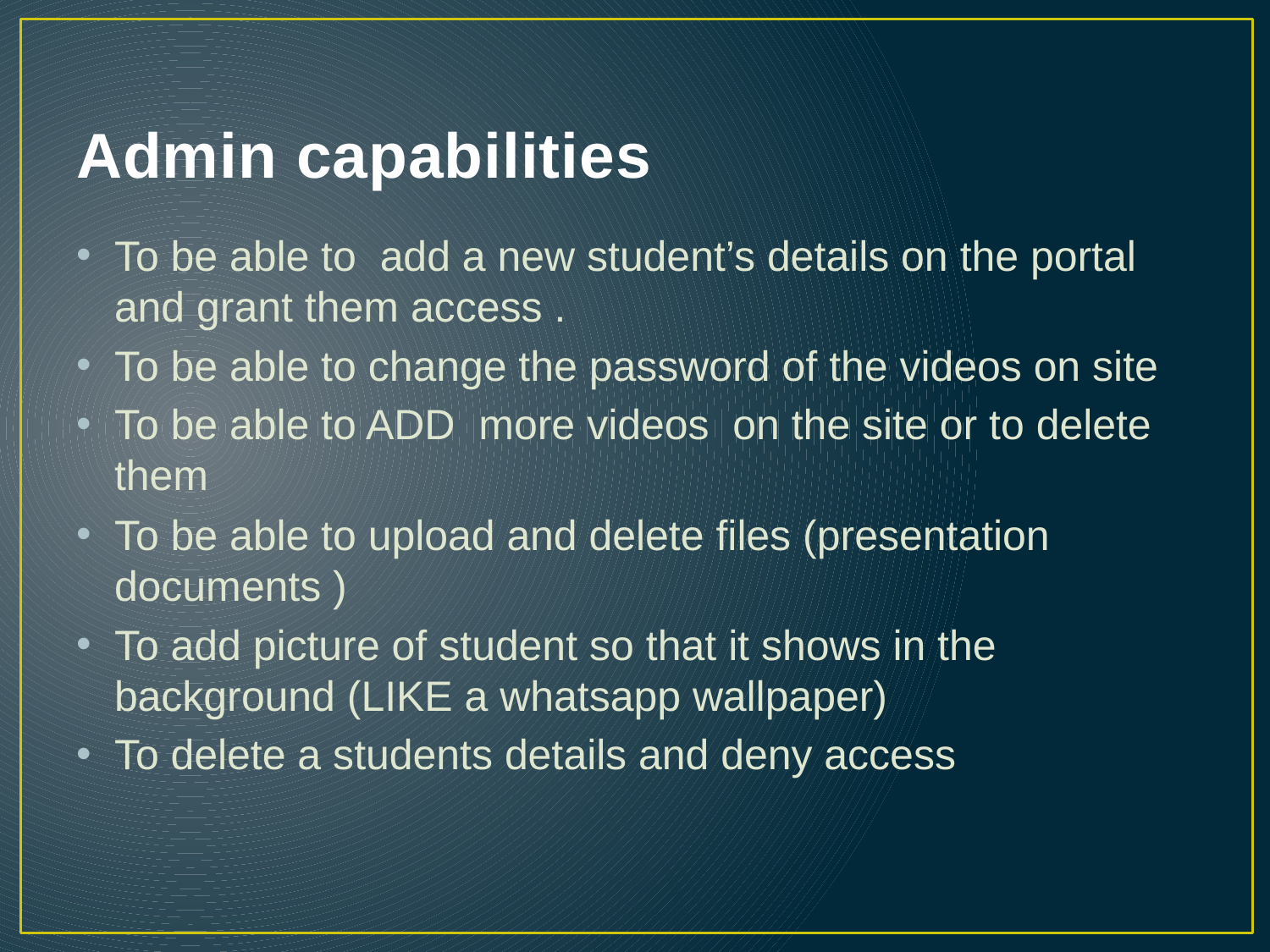

# Admin capabilities
To be able to  add a new student’s details on the portal and grant them access .
To be able to change the password of the videos on site
To be able to ADD  more videos  on the site or to delete them
To be able to upload and delete files (presentation documents )
To add picture of student so that it shows in the background (LIKE a whatsapp wallpaper)
To delete a students details and deny access